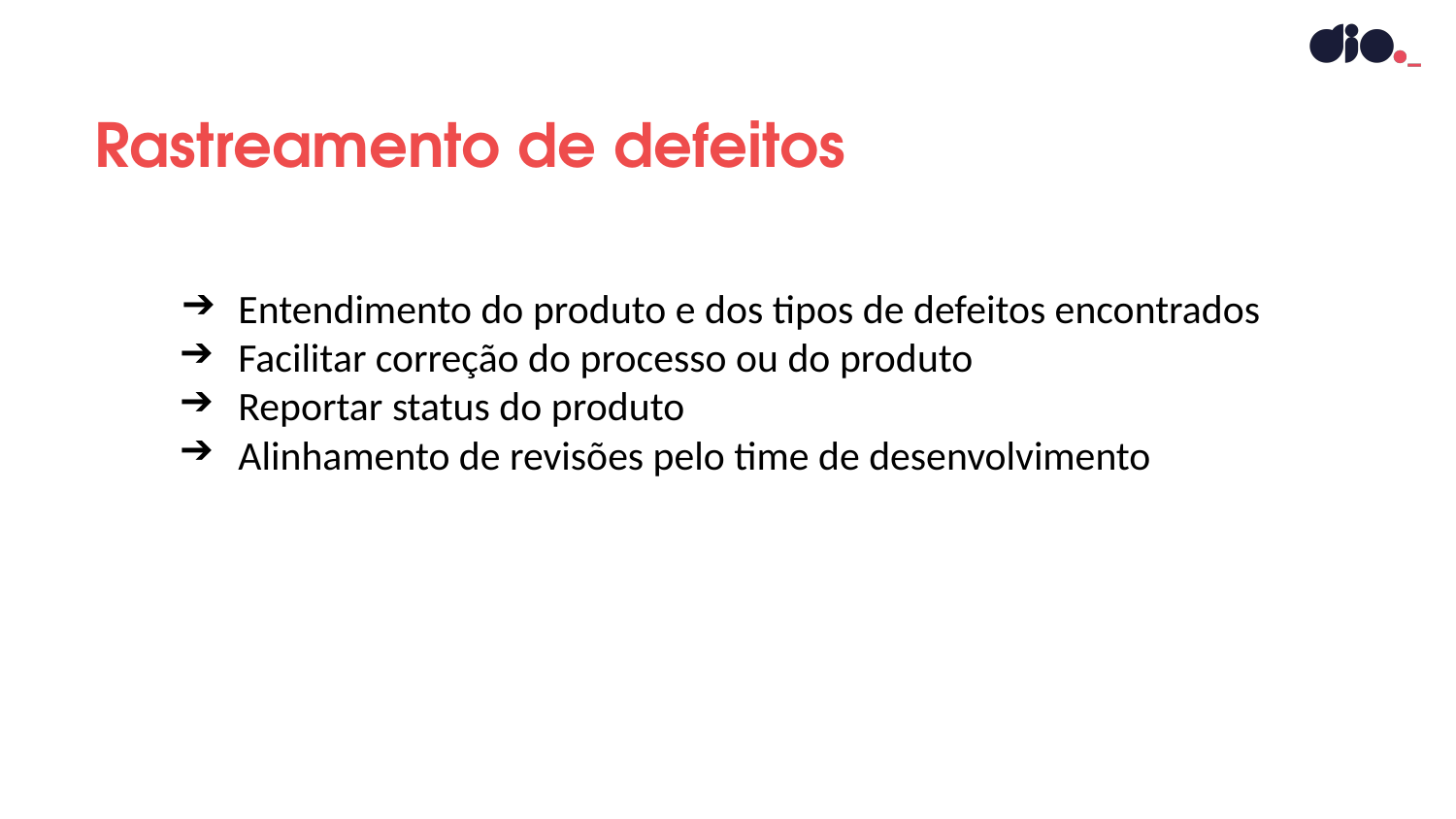

Rastreamento de defeitos
Entendimento do produto e dos tipos de defeitos encontrados
Facilitar correção do processo ou do produto
Reportar status do produto
Alinhamento de revisões pelo time de desenvolvimento